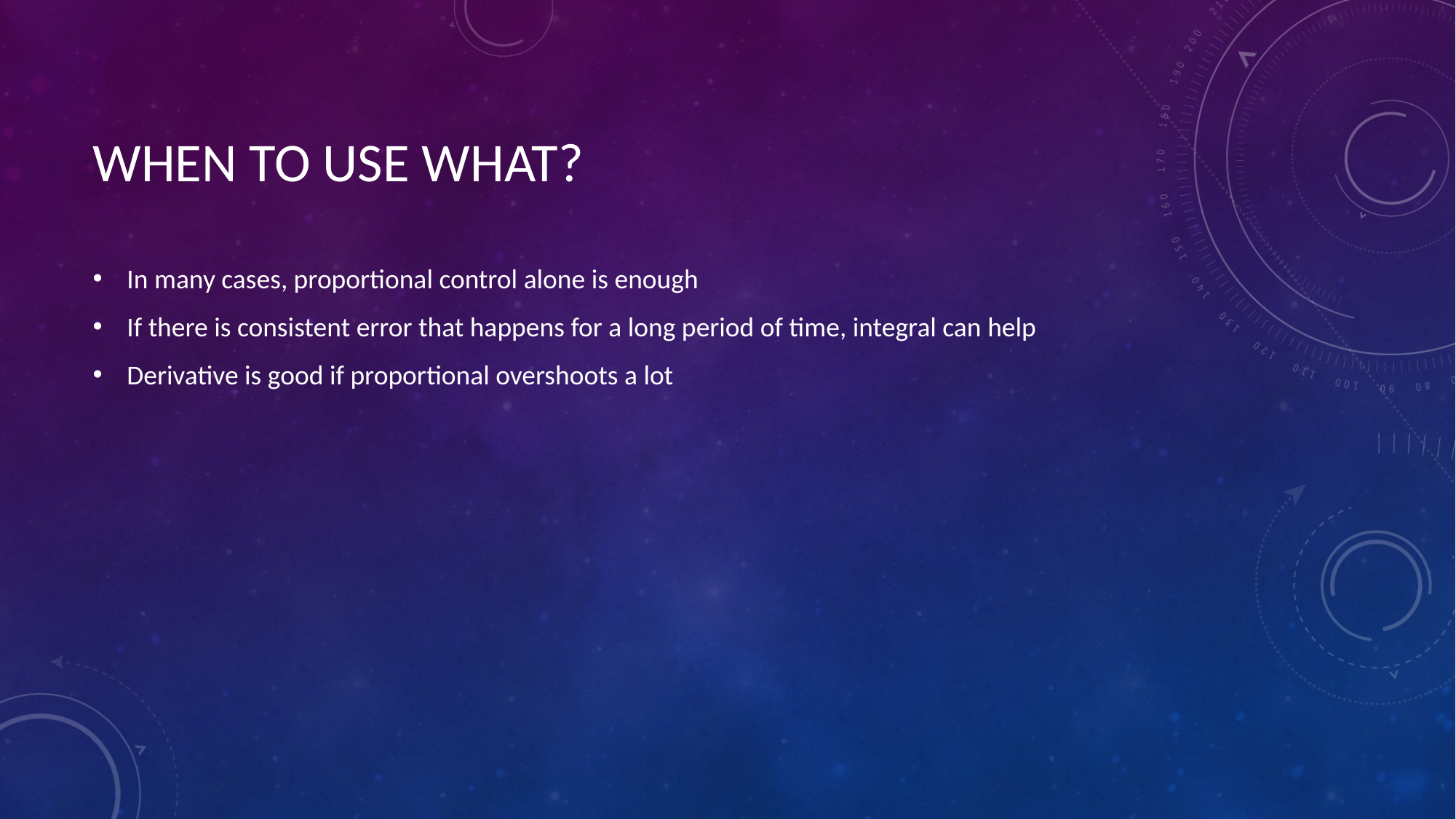

# When to use what?
In many cases, proportional control alone is enough
If there is consistent error that happens for a long period of time, integral can help
Derivative is good if proportional overshoots a lot